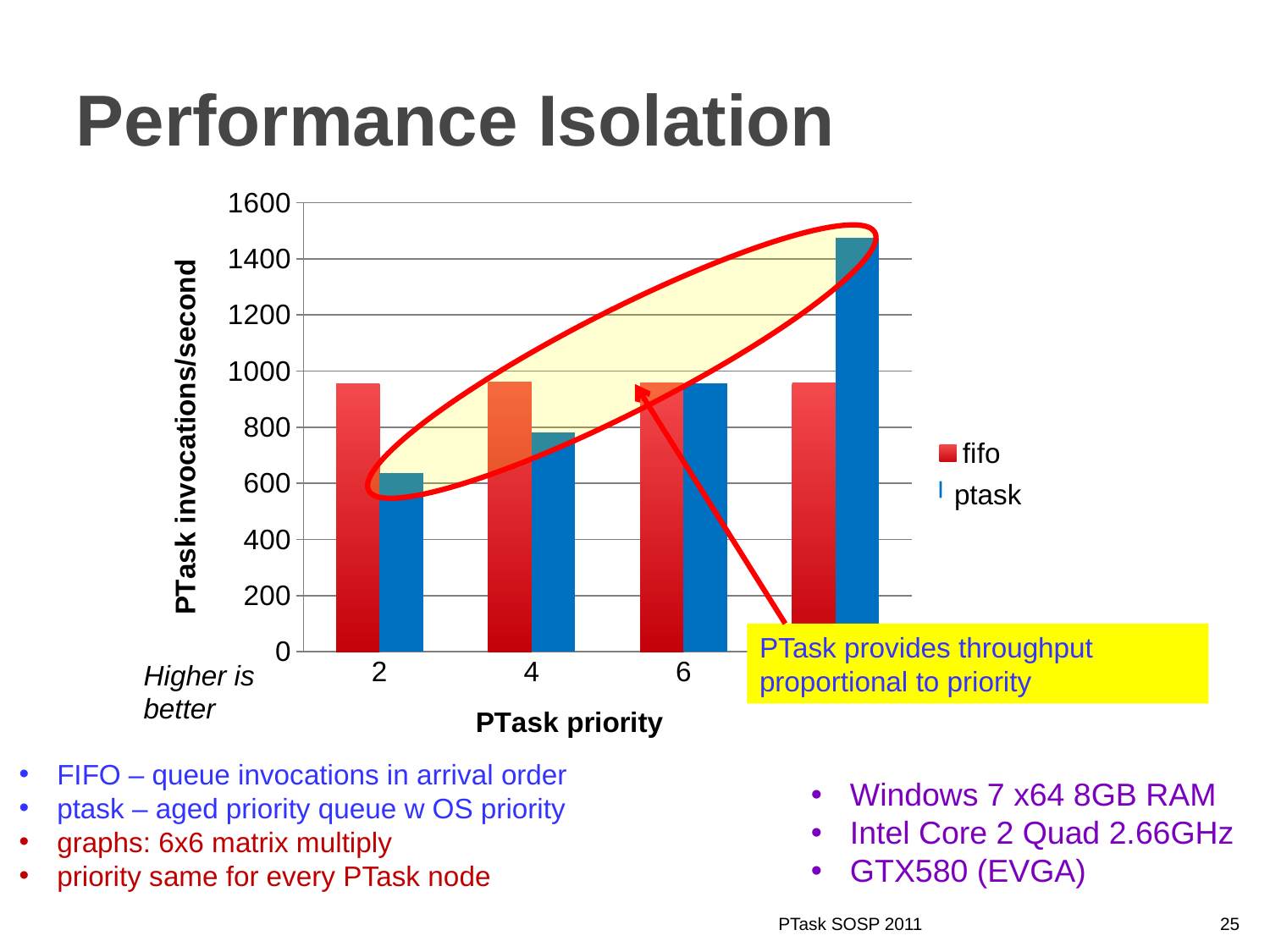

# Performance Isolation

### Chart

| Category | fifo | priority |
|---|---|---|
| 2 | 956.3 | 635.3 |
| 4 | 959.9 | 782.8 |
| 6 | 958.5 | 957.4 |
| 8 | 957.3 | 1476.1 |
PTask provides throughput proportional to priority
ptask
Higher is
better
 FIFO – queue invocations in arrival order
 ptask – aged priority queue w OS priority
 graphs: 6x6 matrix multiply
 priority same for every PTask node
 Windows 7 x64 8GB RAM
 Intel Core 2 Quad 2.66GHz
 GTX580 (EVGA)
PTask SOSP 2011
25